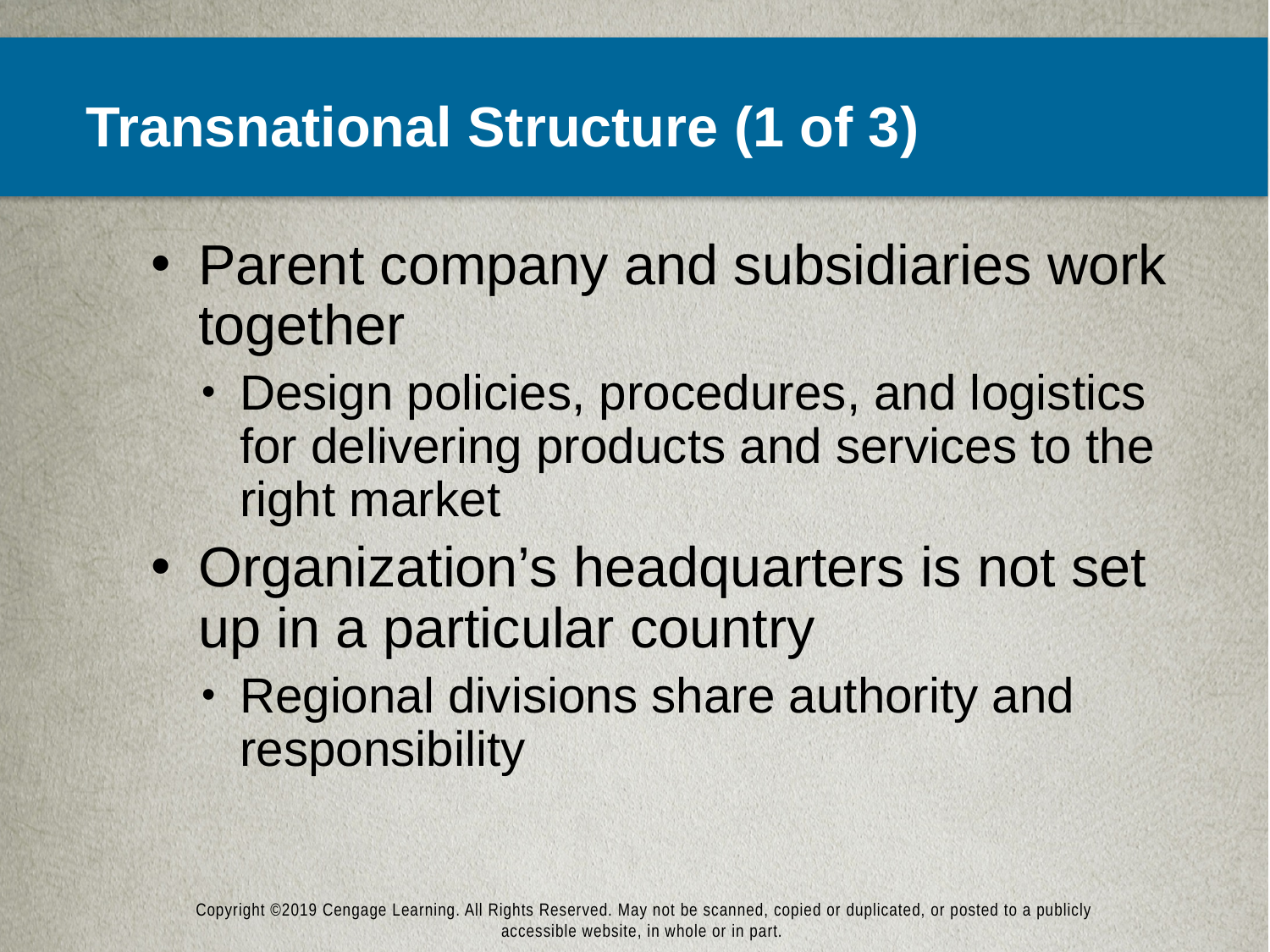

# Transnational Structure (1 of 3)
Parent company and subsidiaries work together
Design policies, procedures, and logistics for delivering products and services to the right market
Organization’s headquarters is not set up in a particular country
Regional divisions share authority and responsibility